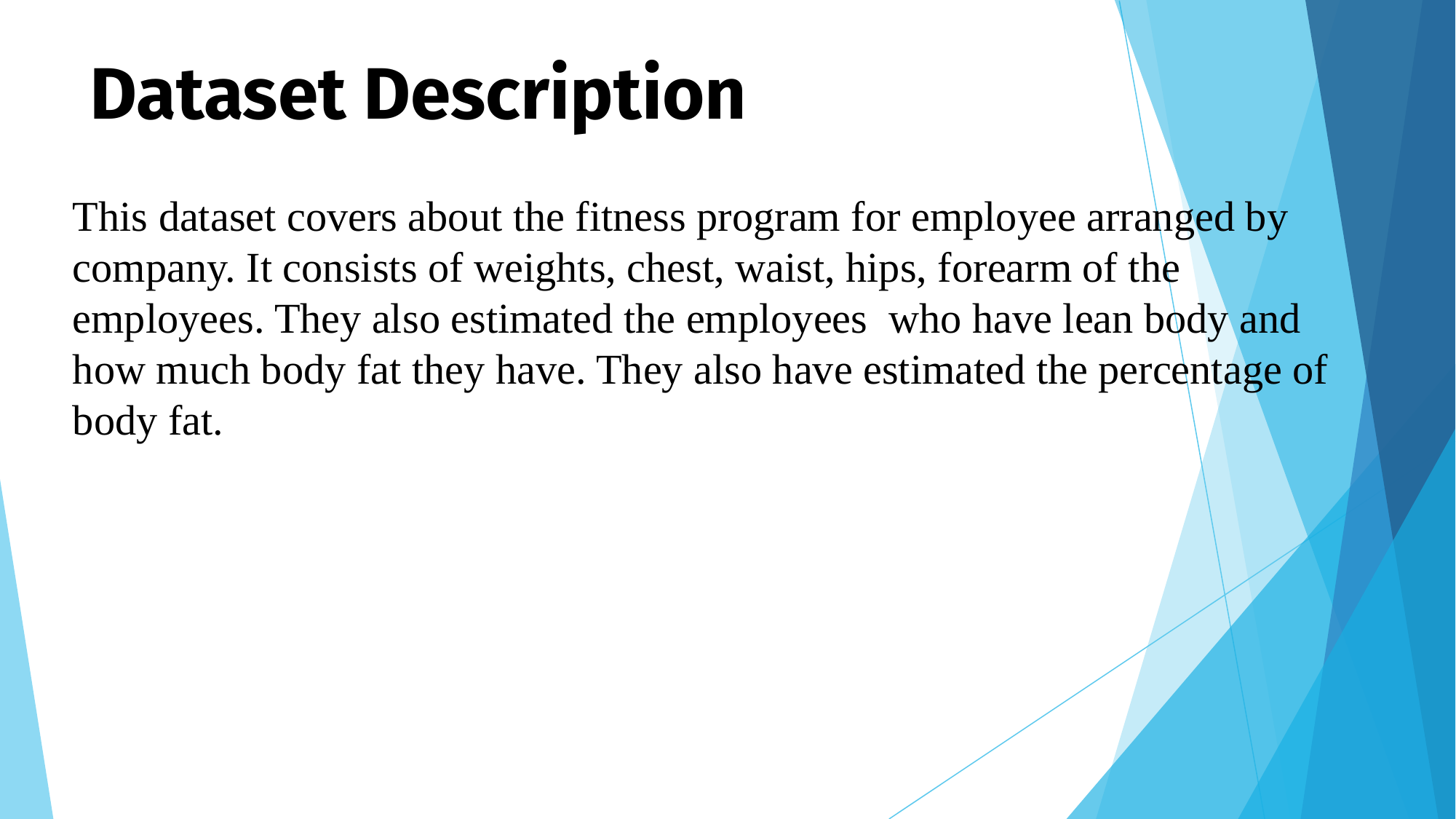

# Dataset Description
This dataset covers about the fitness program for employee arranged by company. It consists of weights, chest, waist, hips, forearm of the employees. They also estimated the employees  who have lean body and how much body fat they have. They also have estimated the percentage of body fat.